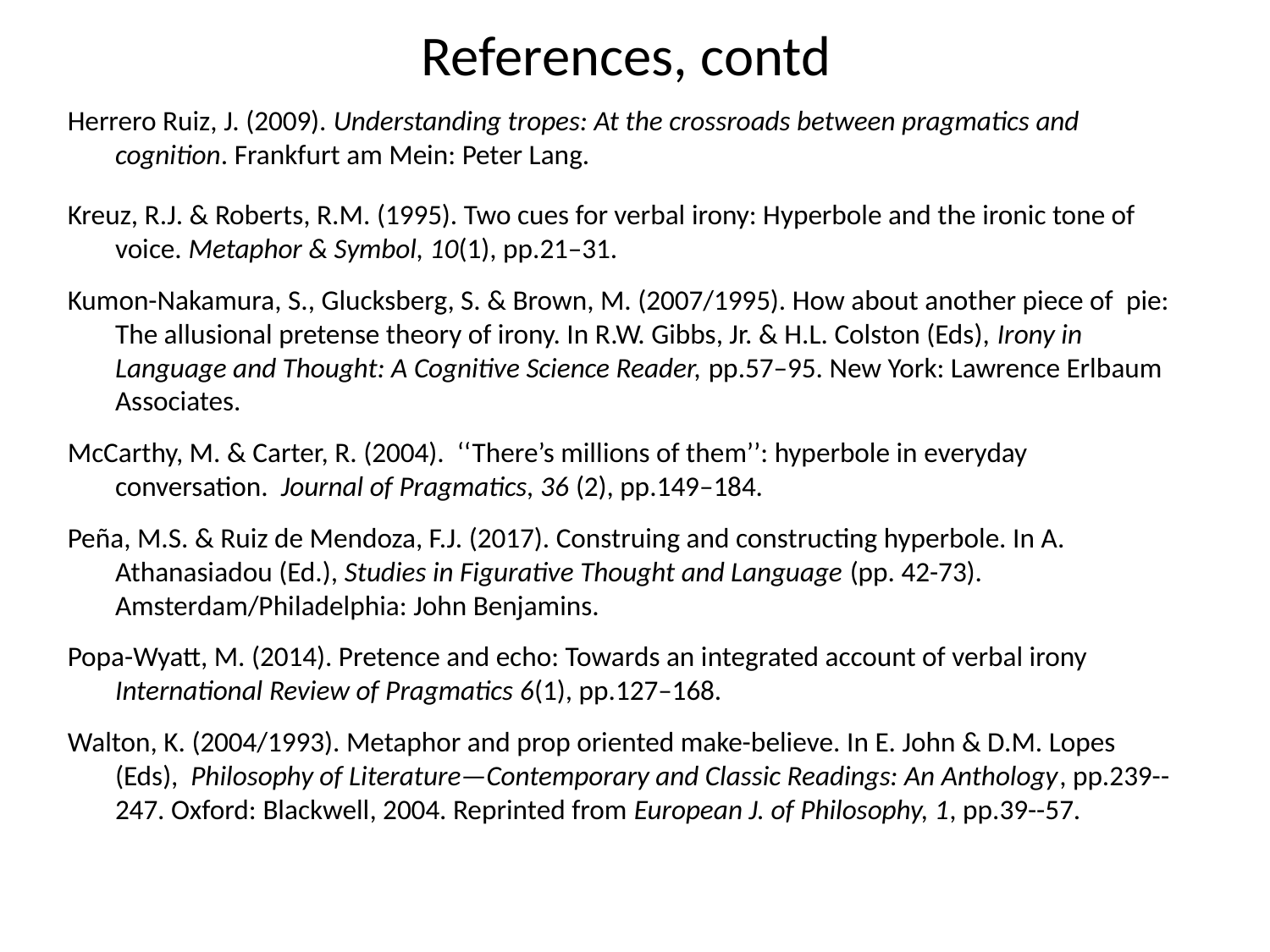

References, contd
Herrero Ruiz, J. (2009). Understanding tropes: At the crossroads between pragmatics and cognition. Frankfurt am Mein: Peter Lang.
Kreuz, R.J. & Roberts, R.M. (1995). Two cues for verbal irony: Hyperbole and the ironic tone of voice. Metaphor & Symbol, 10(1), pp.21–31.
Kumon-Nakamura, S., Glucksberg, S. & Brown, M. (2007/1995). How about another piece of  pie: The allusional pretense theory of irony. In R.W. Gibbs, Jr. & H.L. Colston (Eds), Irony in Language and Thought: A Cognitive Science Reader, pp.57–95. New York: Lawrence Erlbaum Associates.
McCarthy, M. & Carter, R. (2004).  ‘‘There’s millions of them’’: hyperbole in everyday conversation.  Journal of Pragmatics, 36 (2), pp.149–184.
Peña, M.S. & Ruiz de Mendoza, F.J. (2017). Construing and constructing hyperbole. In A. Athanasiadou (Ed.), Studies in Figurative Thought and Language (pp. 42-73). Amsterdam/Philadelphia: John Benjamins.
Popa-Wyatt, M. (2014). Pretence and echo: Towards an integrated account of verbal irony International Review of Pragmatics 6(1), pp.127–168.
Walton, K. (2004/1993). Metaphor and prop oriented make-believe. In E. John & D.M. Lopes (Eds),  Philosophy of Literature—Contemporary and Classic Readings: An Anthology, pp.239--247. Oxford: Blackwell, 2004. Reprinted from European J. of Philosophy, 1, pp.39--57.